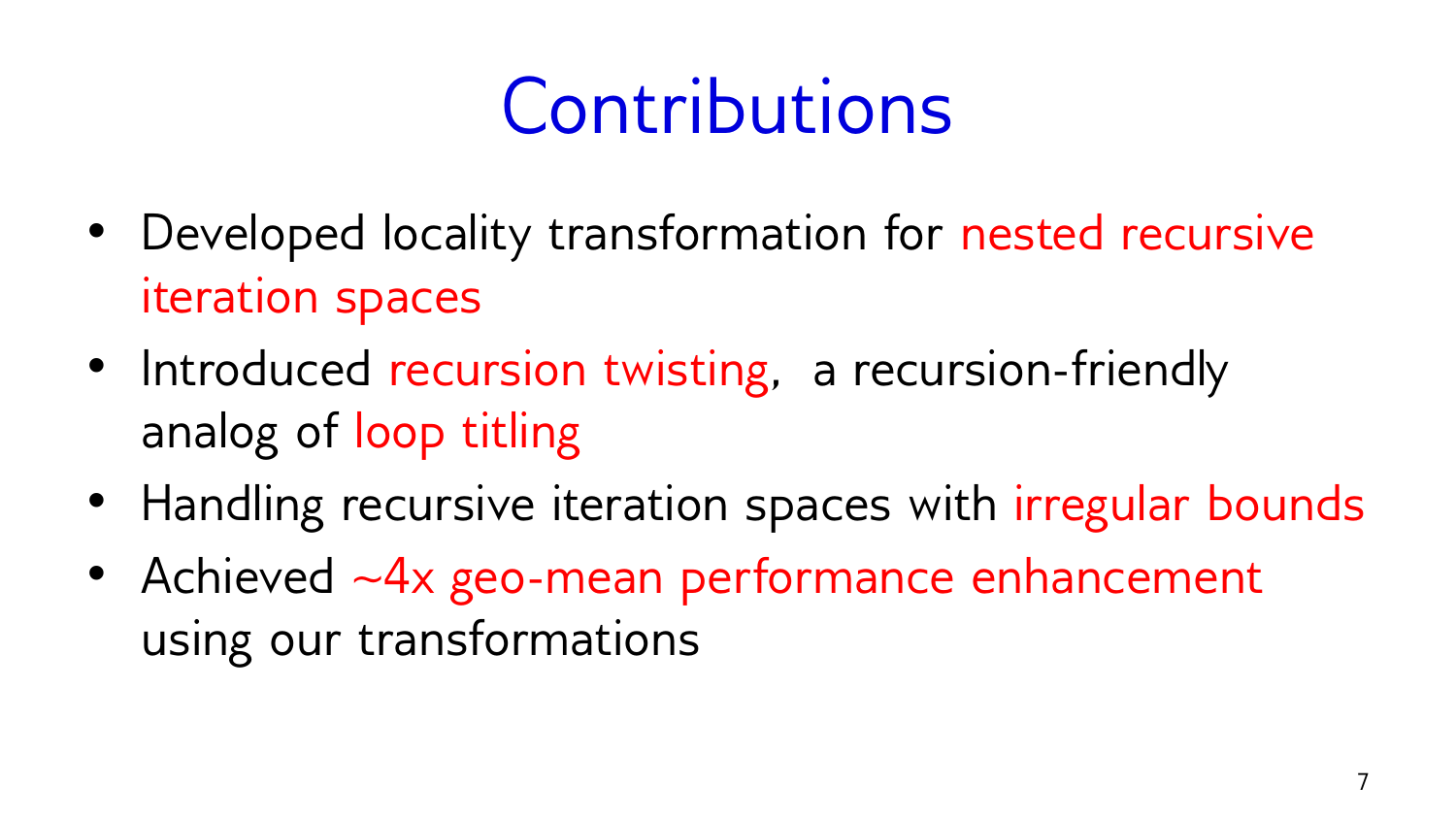

# Contributions
Developed locality transformation for nested recursive iteration spaces
Introduced recursion twisting,  a recursion-friendly analog of loop titling
Handling recursive iteration spaces with irregular bounds
Achieved ~4x geo-mean performance enhancement using our transformations
7